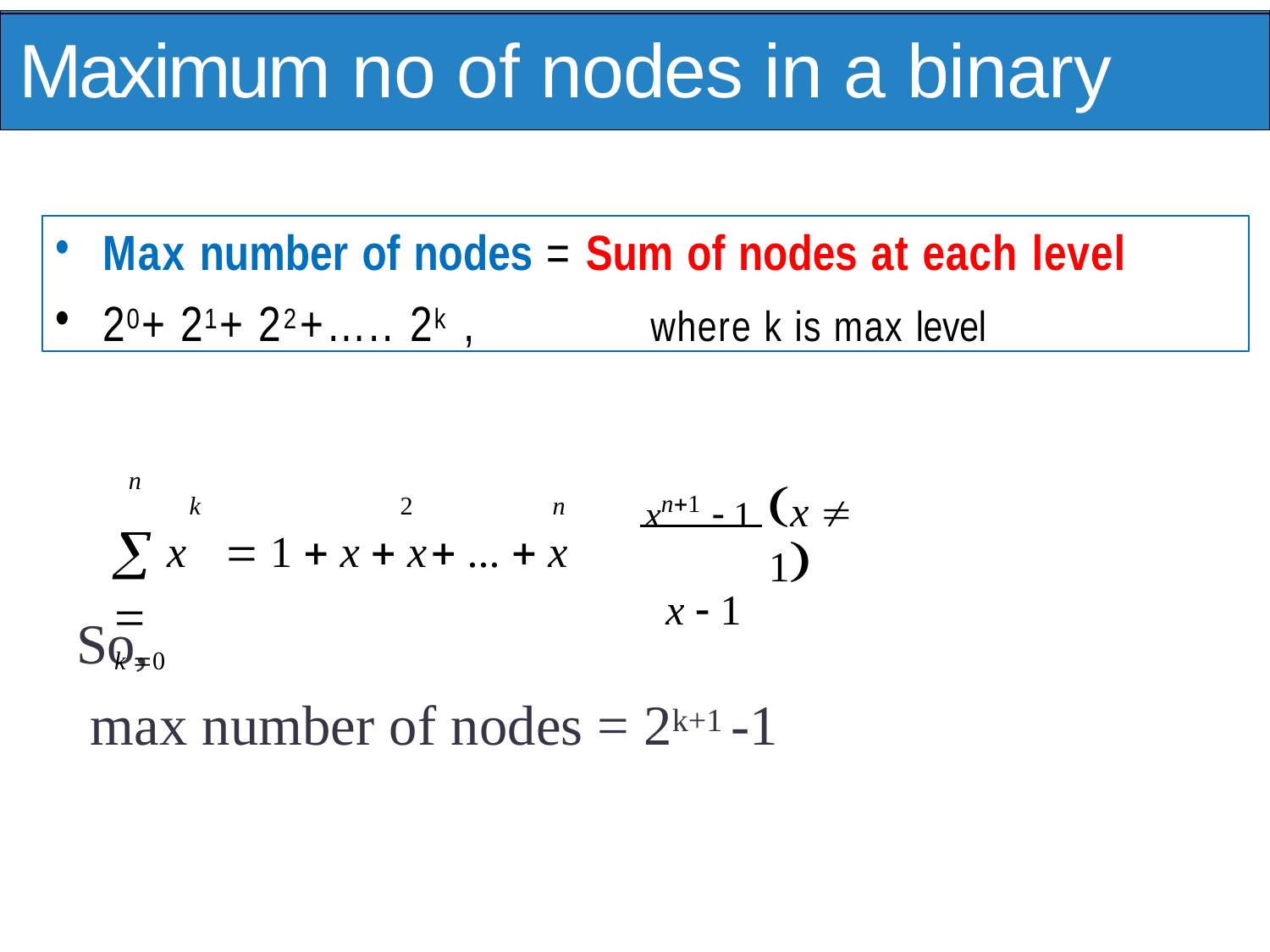

# Maximum no of nodes in a binary tree
Max number of nodes = Sum of nodes at each level
20+ 21+ 22+….. 2k ,	where k is max level
xn+1 − 1
∑ x	= 1 + x + x	+ ... + x	=
k =0
n
(x ≠ 1)
x − 1
k	2
n

So,
max number of nodes = 2k+1 -1